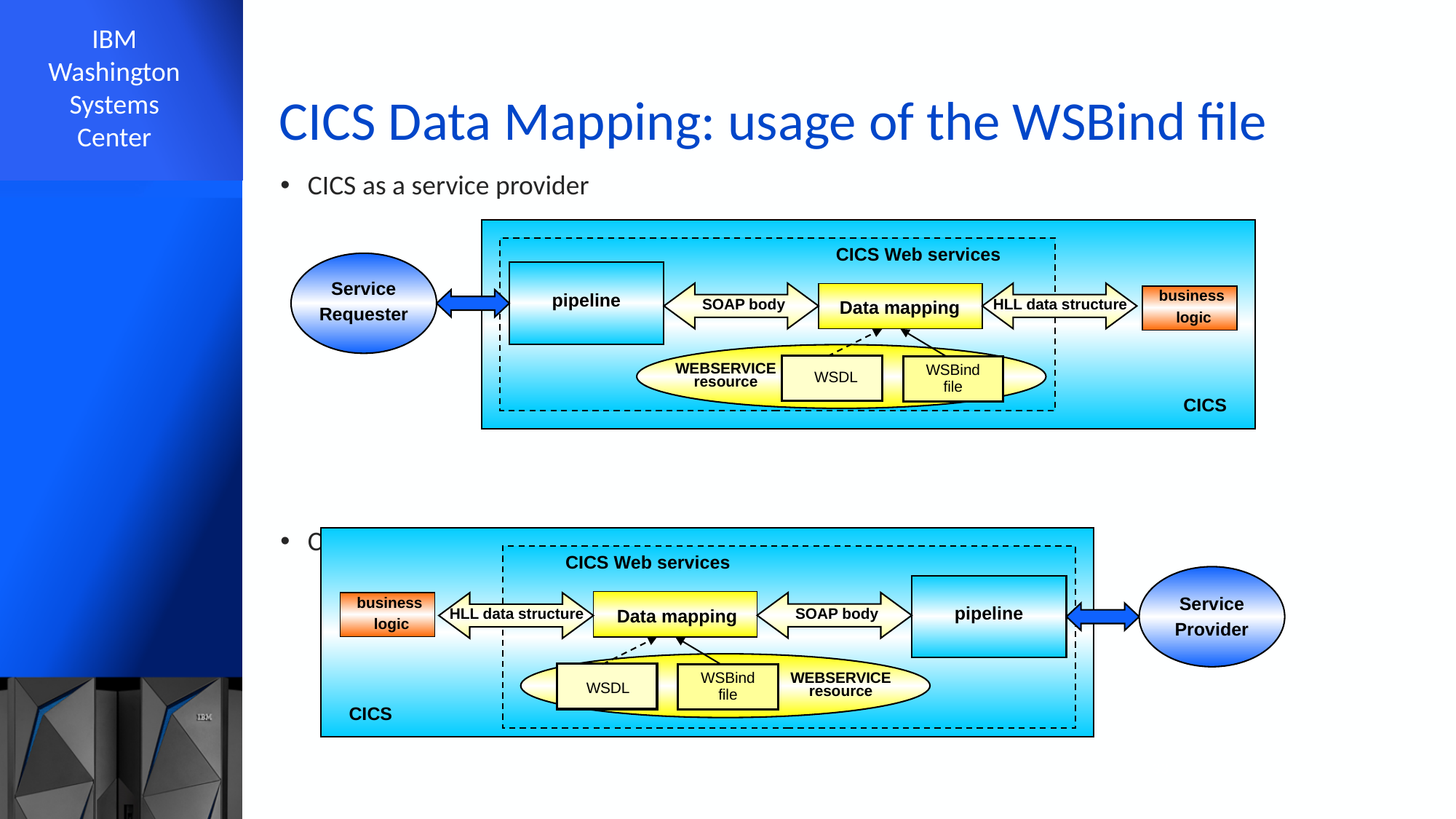

# CICS Data Mapping: usage of the WSBind file
CICS as a service provider

CICS as a service requester

CICS Web services

Service
Requester
business
 logic

pipeline
HLL data structure
SOAP body
Data mapping

WSBind
file
WEBSERVICE
resource
WSDL
CICS

CICS Web services

Service
Provider
business
 logic

pipeline
HLL data structure
SOAP body
Data mapping

WSBind
file
WEBSERVICE
resource
WSDL
CICS
33